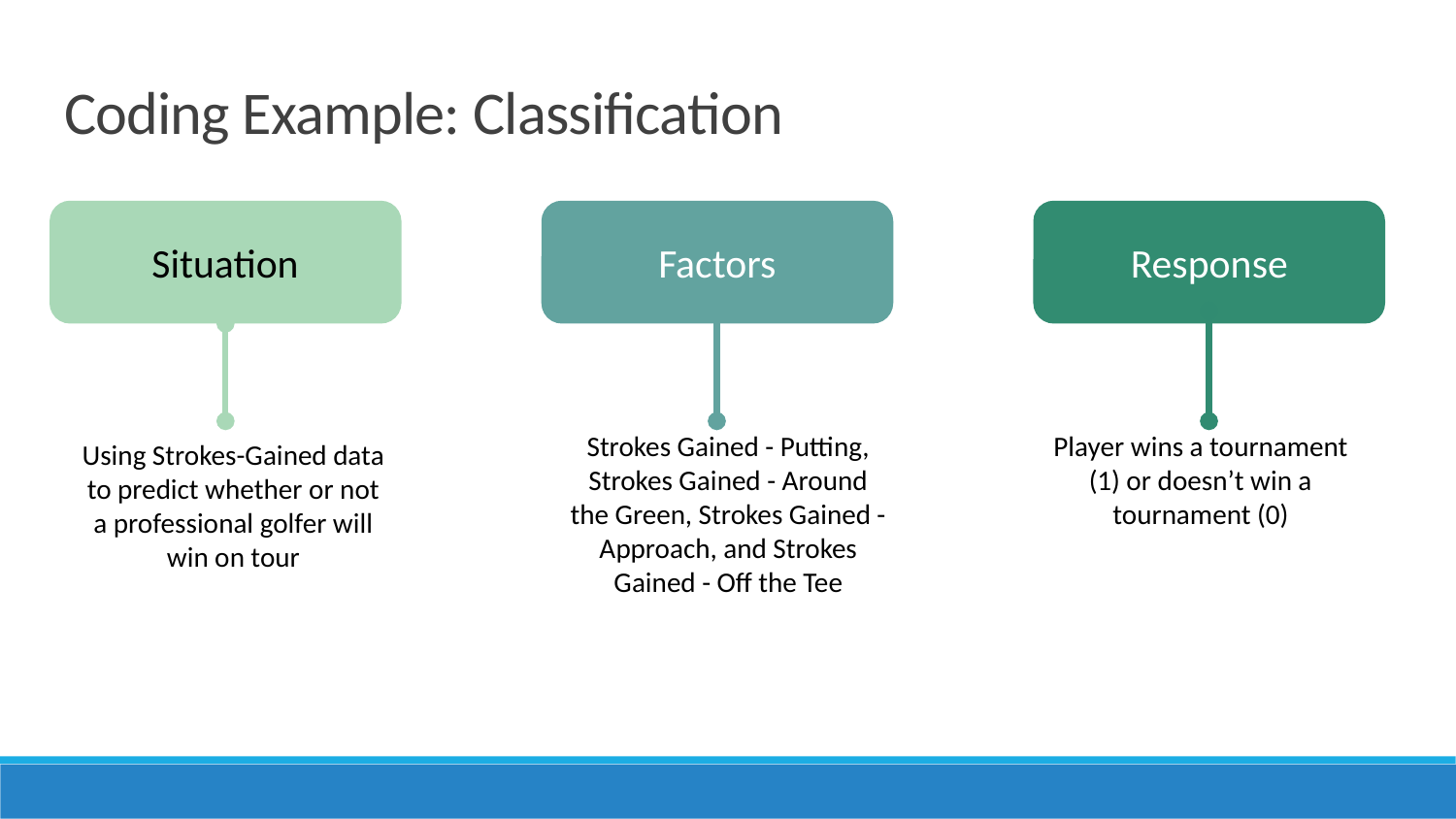

# Coding Example: Classification
Situation
Factors
Response
Using Strokes-Gained data to predict whether or not a professional golfer will win on tour
Strokes Gained - Putting, Strokes Gained - Around the Green, Strokes Gained - Approach, and Strokes Gained - Off the Tee
Player wins a tournament (1) or doesn’t win a tournament (0)